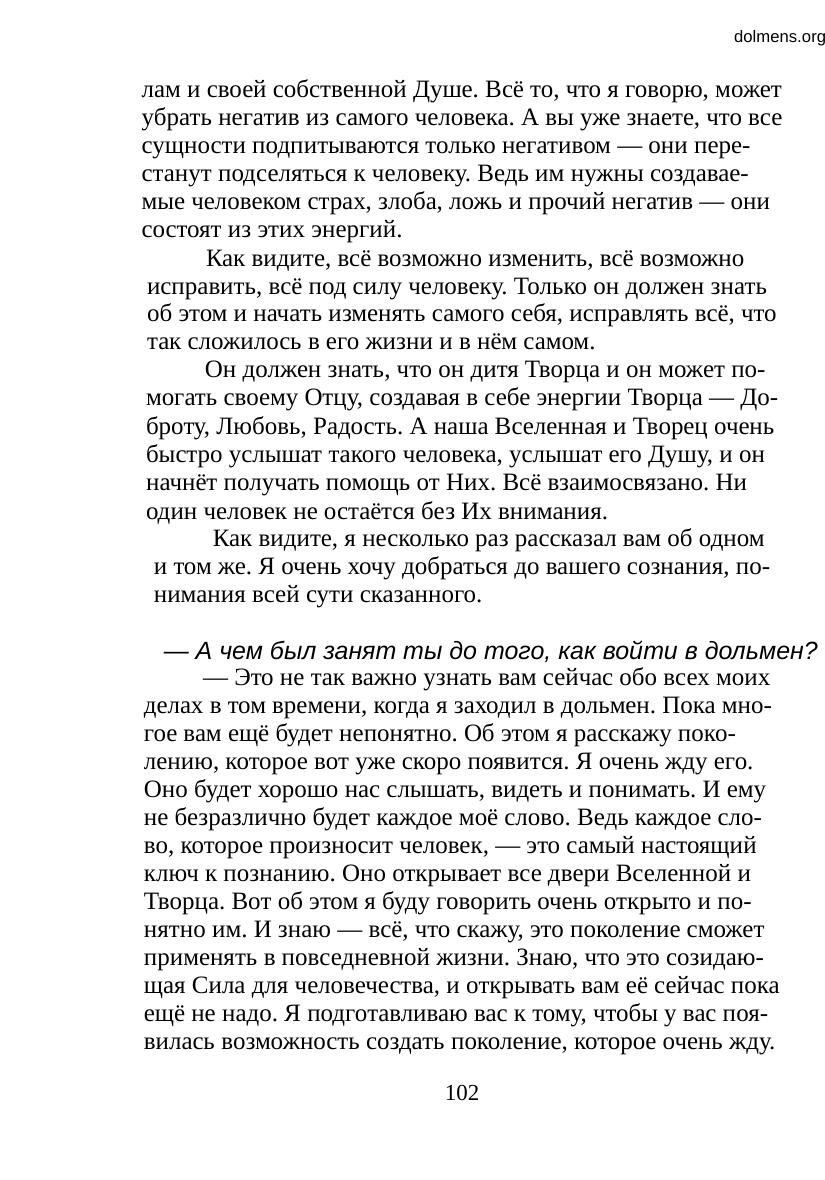

dolmens.org

лам и своей собственной Душе. Всё то, что я говорю, может
убрать негатив из самого человека. А вы уже знаете, что все
сущности подпитываются только негативом — они пере-
станут подселяться к человеку. Ведь им нужны создавае-
мые человеком страх, злоба, ложь и прочий негатив — они
состоят из этих энергий.

Как видите, всё возможно изменить, всё возможно
исправить, всё под силу человеку. Только он должен знать
об этом и начать изменять самого себя, исправлять всё, что
так сложилось в его жизни и в нём самом.

Он должен знать, что он дитя Творца и он может по-
могать своему Отцу, создавая в себе энергии Творца — До-
броту, Любовь, Радость. А наша Вселенная и Творец очень
быстро услышат такого человека, услышат его Душу, и он
начнёт получать помощь от Них. Всё взаимосвязано. Ни
один человек не остаётся без Их внимания.

Как видите, я несколько раз рассказал вам об одном
и том же. Я очень хочу добраться до вашего сознания, по-
нимания всей сути сказанного.

— А чем был занят ты до того, как войти в дольмен?

— Это не так важно узнать вам сейчас обо всех моих
делах в том времени, когда я заходил в дольмен. Пока мно-
гое вам ещё будет непонятно. Об этом я расскажу поко-
лению, которое вот уже скоро появится. Я очень жду его.
Оно будет хорошо нас слышать, видеть и понимать. И ему
не безразлично будет каждое моё слово. Ведь каждое сло-
во, которое произносит человек, — это самый настоящий
ключ к познанию. Оно открывает все двери Вселенной и
Творца. Вот об этом я буду говорить очень открыто и по-
нятно им. И знаю — всё, что скажу, это поколение сможет
применять в повседневной жизни. Знаю, что это созидаю-
щая Сила для человечества, и открывать вам её сейчас пока
ещё не надо. Я подготавливаю вас к тому, чтобы у вас поя-
вилась возможность создать поколение, которое очень жду.

102